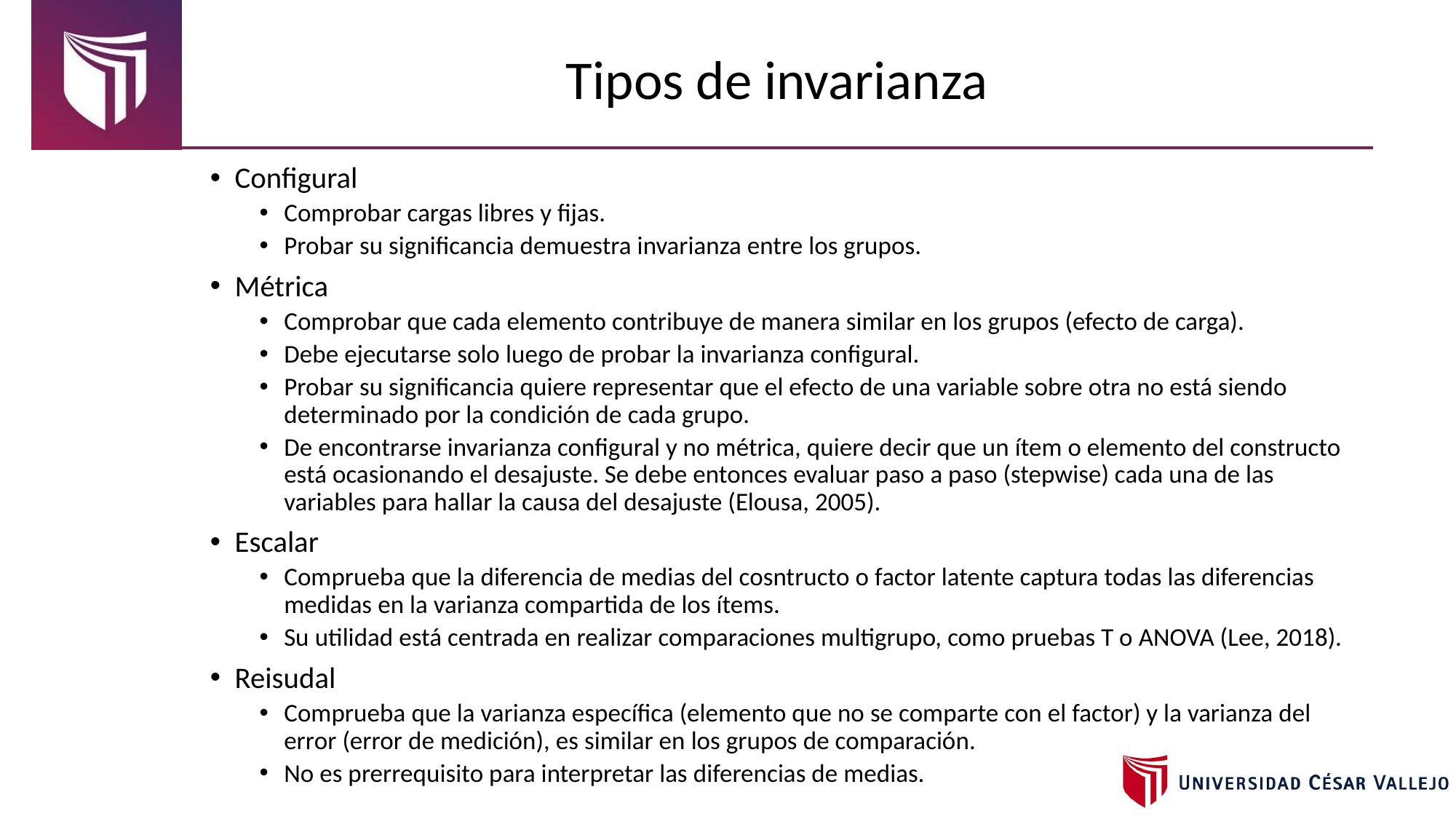

# Tipos de invarianza
Configural
Comprobar cargas libres y fijas.
Probar su significancia demuestra invarianza entre los grupos.
Métrica
Comprobar que cada elemento contribuye de manera similar en los grupos (efecto de carga).
Debe ejecutarse solo luego de probar la invarianza configural.
Probar su significancia quiere representar que el efecto de una variable sobre otra no está siendo determinado por la condición de cada grupo.
De encontrarse invarianza configural y no métrica, quiere decir que un ítem o elemento del constructo está ocasionando el desajuste. Se debe entonces evaluar paso a paso (stepwise) cada una de las variables para hallar la causa del desajuste (Elousa, 2005).
Escalar
Comprueba que la diferencia de medias del cosntructo o factor latente captura todas las diferencias medidas en la varianza compartida de los ítems.
Su utilidad está centrada en realizar comparaciones multigrupo, como pruebas T o ANOVA (Lee, 2018).
Reisudal
Comprueba que la varianza específica (elemento que no se comparte con el factor) y la varianza del error (error de medición), es similar en los grupos de comparación.
No es prerrequisito para interpretar las diferencias de medias.